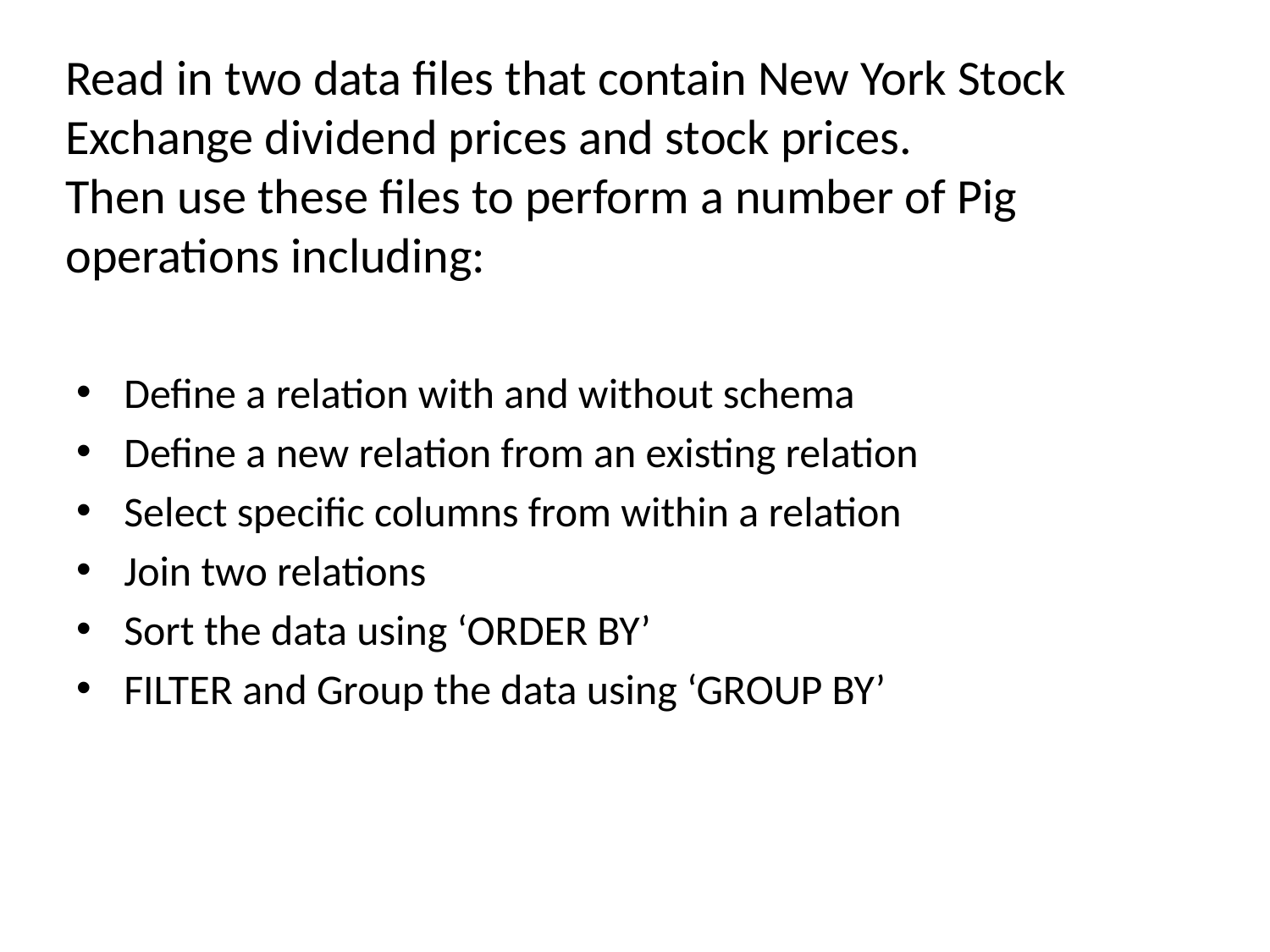

# Read in two data files that contain New York Stock Exchange dividend prices and stock prices. Then use these files to perform a number of Pig operations including:
Define a relation with and without schema
Define a new relation from an existing relation
Select specific columns from within a relation
Join two relations
Sort the data using ‘ORDER BY’
FILTER and Group the data using ‘GROUP BY’